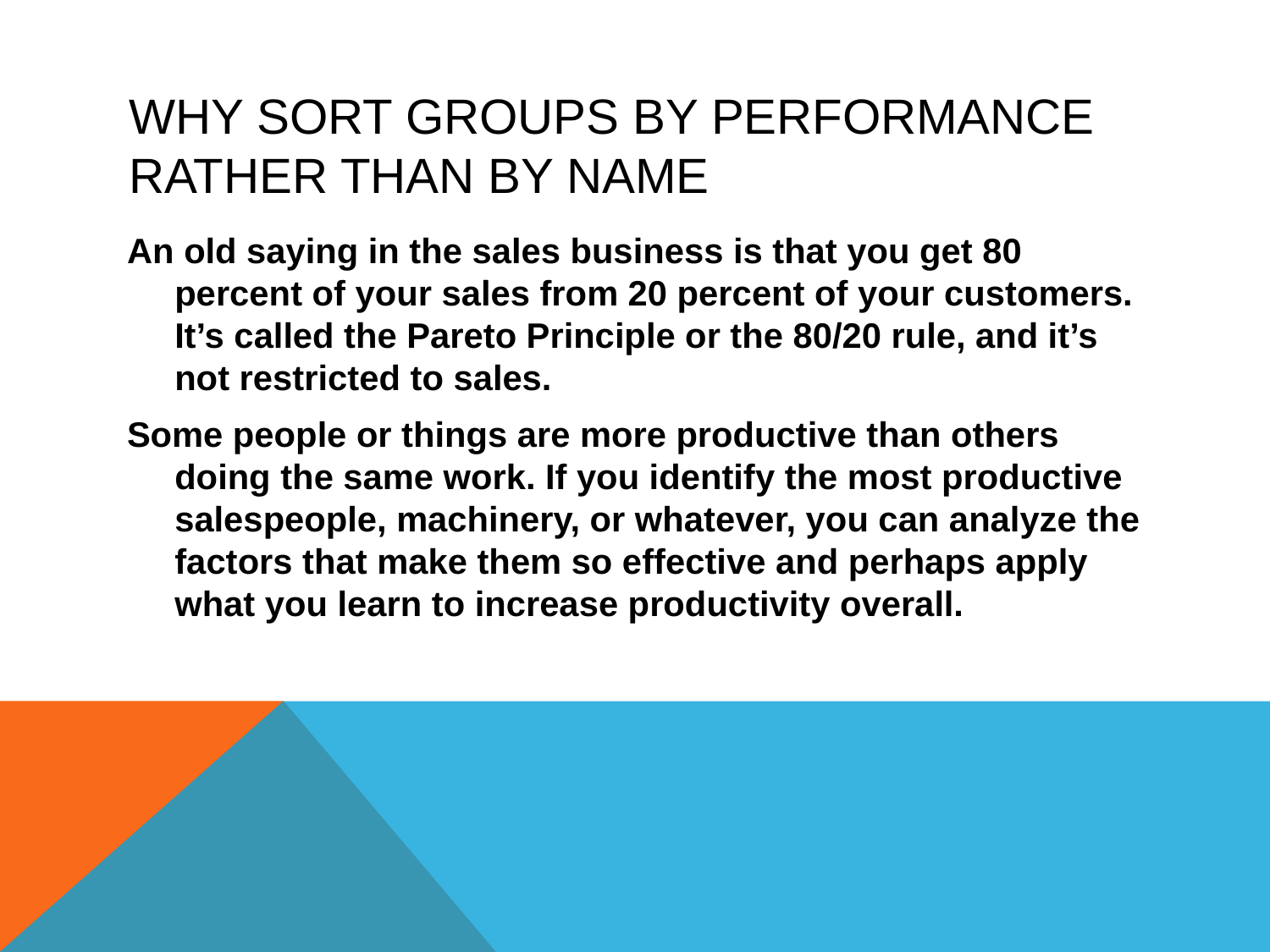

# Why Sort groups by performance rather than by name
An old saying in the sales business is that you get 80 percent of your sales from 20 percent of your customers. It’s called the Pareto Principle or the 80/20 rule, and it’s not restricted to sales.
Some people or things are more productive than others doing the same work. If you identify the most productive salespeople, machinery, or whatever, you can analyze the factors that make them so effective and perhaps apply what you learn to increase productivity overall.